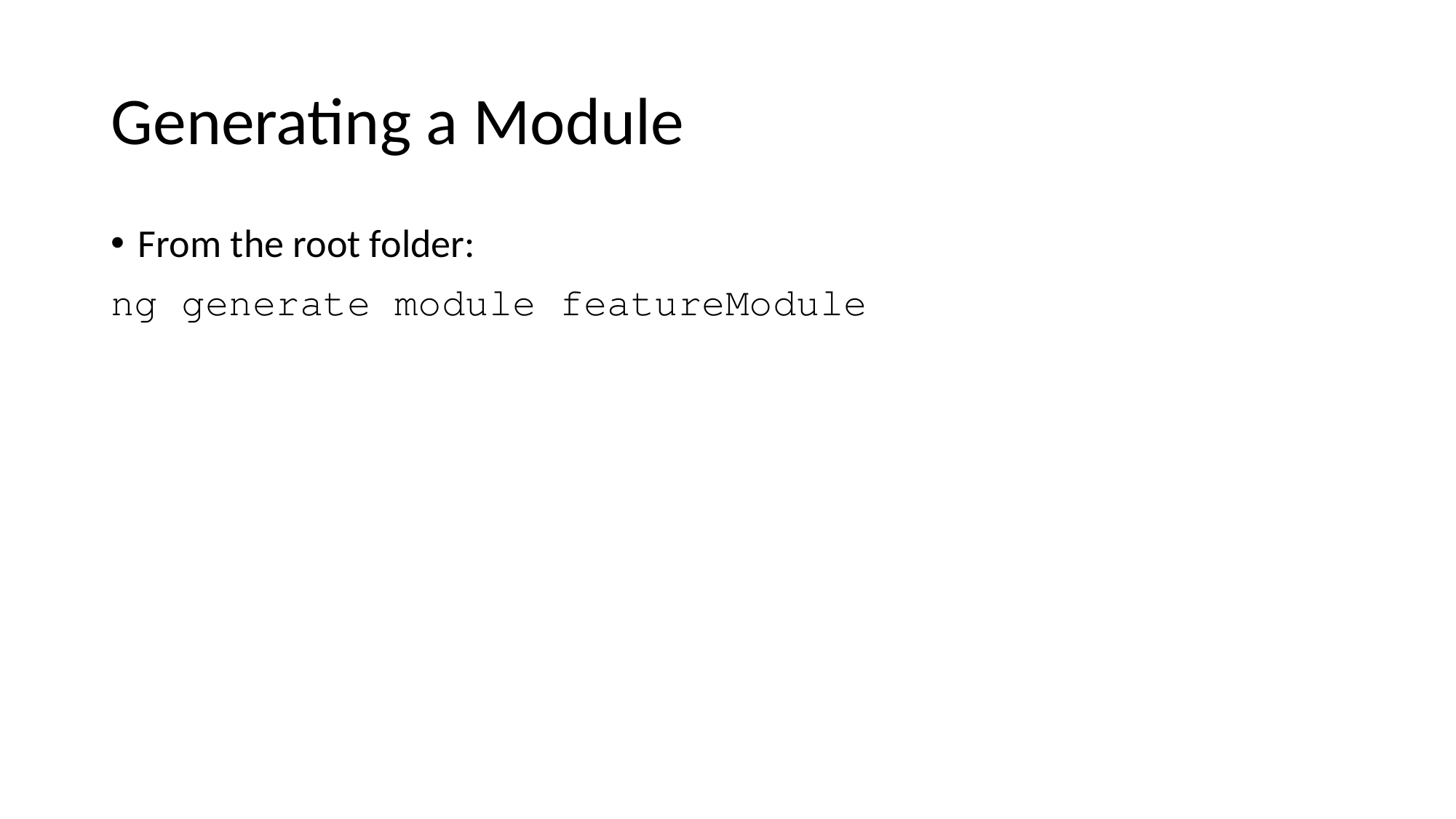

# Generating a Module
From the root folder:
ng generate module featureModule